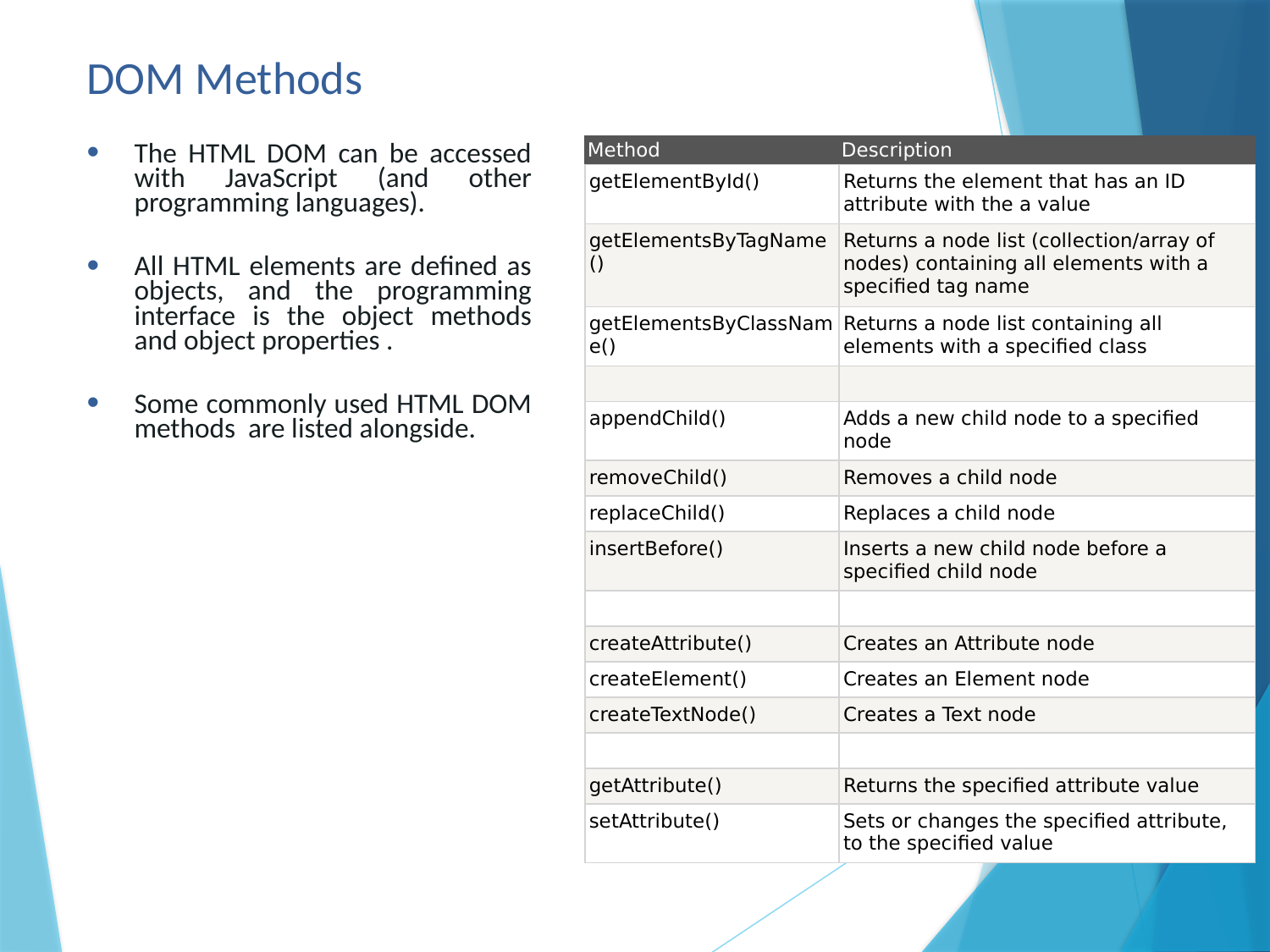

# DOM Methods
| Method | Description |
| --- | --- |
| getElementById() | Returns the element that has an ID attribute with the a value |
| getElementsByTagName() | Returns a node list (collection/array of nodes) containing all elements with a specified tag name |
| getElementsByClassName() | Returns a node list containing all elements with a specified class |
|  |  |
| appendChild() | Adds a new child node to a specified node |
| removeChild() | Removes a child node |
| replaceChild() | Replaces a child node |
| insertBefore() | Inserts a new child node before a specified child node |
|  |  |
| createAttribute() | Creates an Attribute node |
| createElement() | Creates an Element node |
| createTextNode() | Creates a Text node |
|  |  |
| getAttribute() | Returns the specified attribute value |
| setAttribute() | Sets or changes the specified attribute, to the specified value |
The HTML DOM can be accessed with JavaScript (and other programming languages).

All HTML elements are defined as objects, and the programming interface is the object methods and object properties .

Some commonly used HTML DOM methods  are listed alongside.